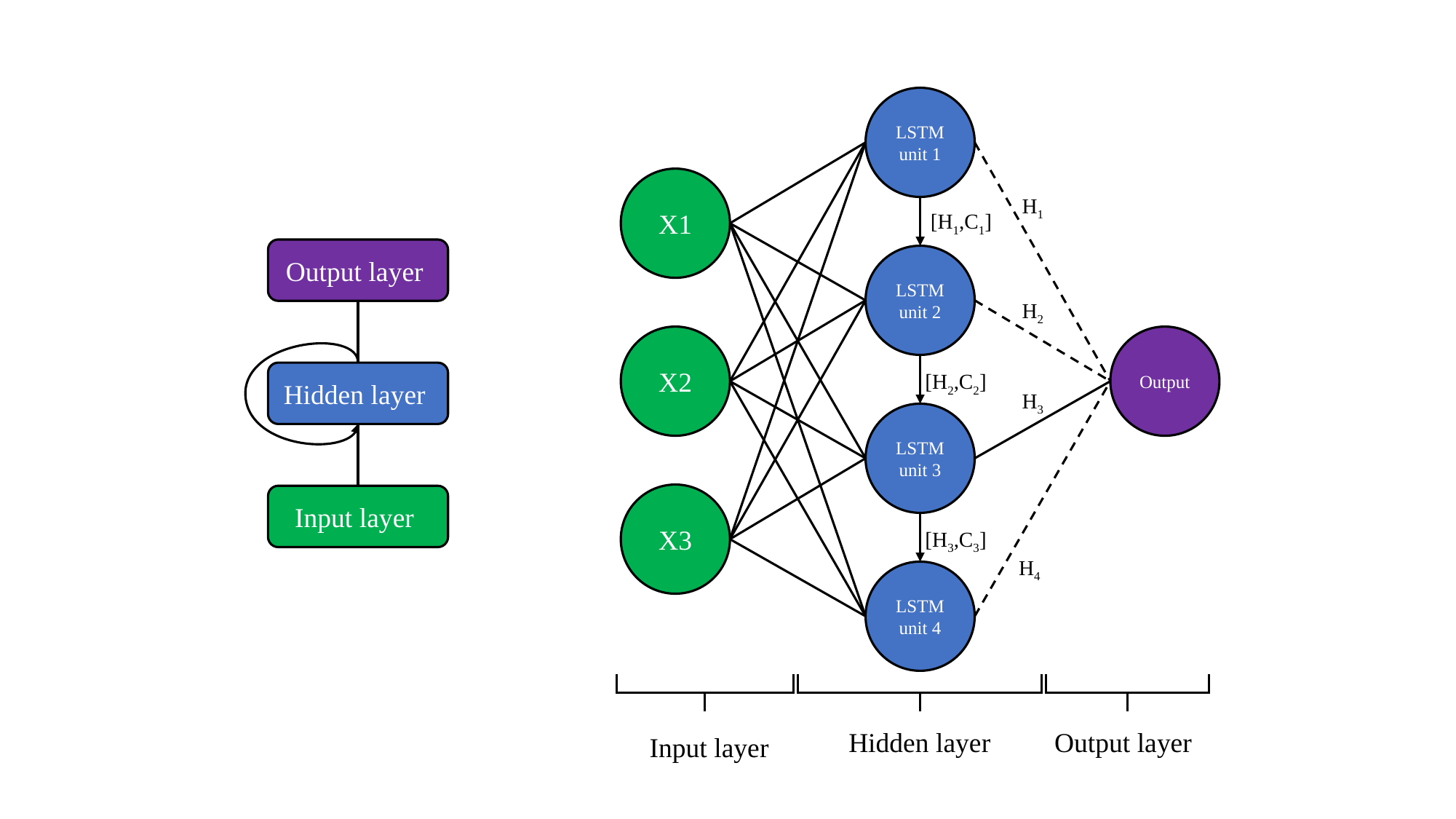

LSTM unit 1
X1
H1
[H1,C1]
Output layer
LSTM unit 2
H2
X2
Output
Hidden layer
[H2,C2]
H3
LSTM unit 3
X3
Input layer
[H3,C3]
H4
LSTM unit 4

Hidden layer
Output layer
Input layer